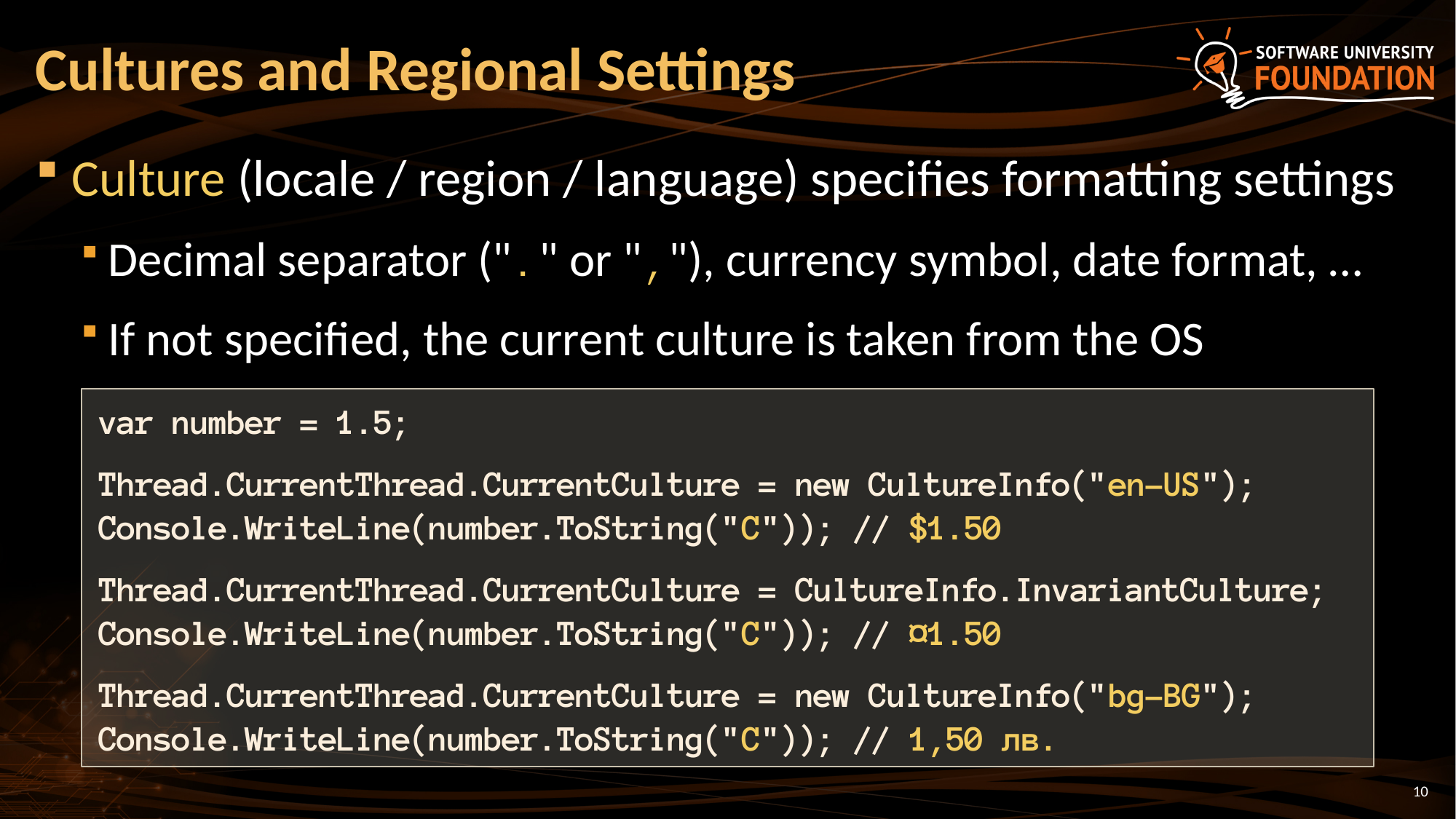

# Cultures and Regional Settings
Culture (locale / region / language) specifies formatting settings
Decimal separator ("." or ","), currency symbol, date format, …
If not specified, the current culture is taken from the OS
var number = 1.5;
Thread.CurrentThread.CurrentCulture = new CultureInfo("en-US");
Console.WriteLine(number.ToString("C")); // $1.50
Thread.CurrentThread.CurrentCulture = CultureInfo.InvariantCulture;
Console.WriteLine(number.ToString("C")); // ¤1.50
Thread.CurrentThread.CurrentCulture = new CultureInfo("bg-BG");
Console.WriteLine(number.ToString("C")); // 1,50 лв.
10